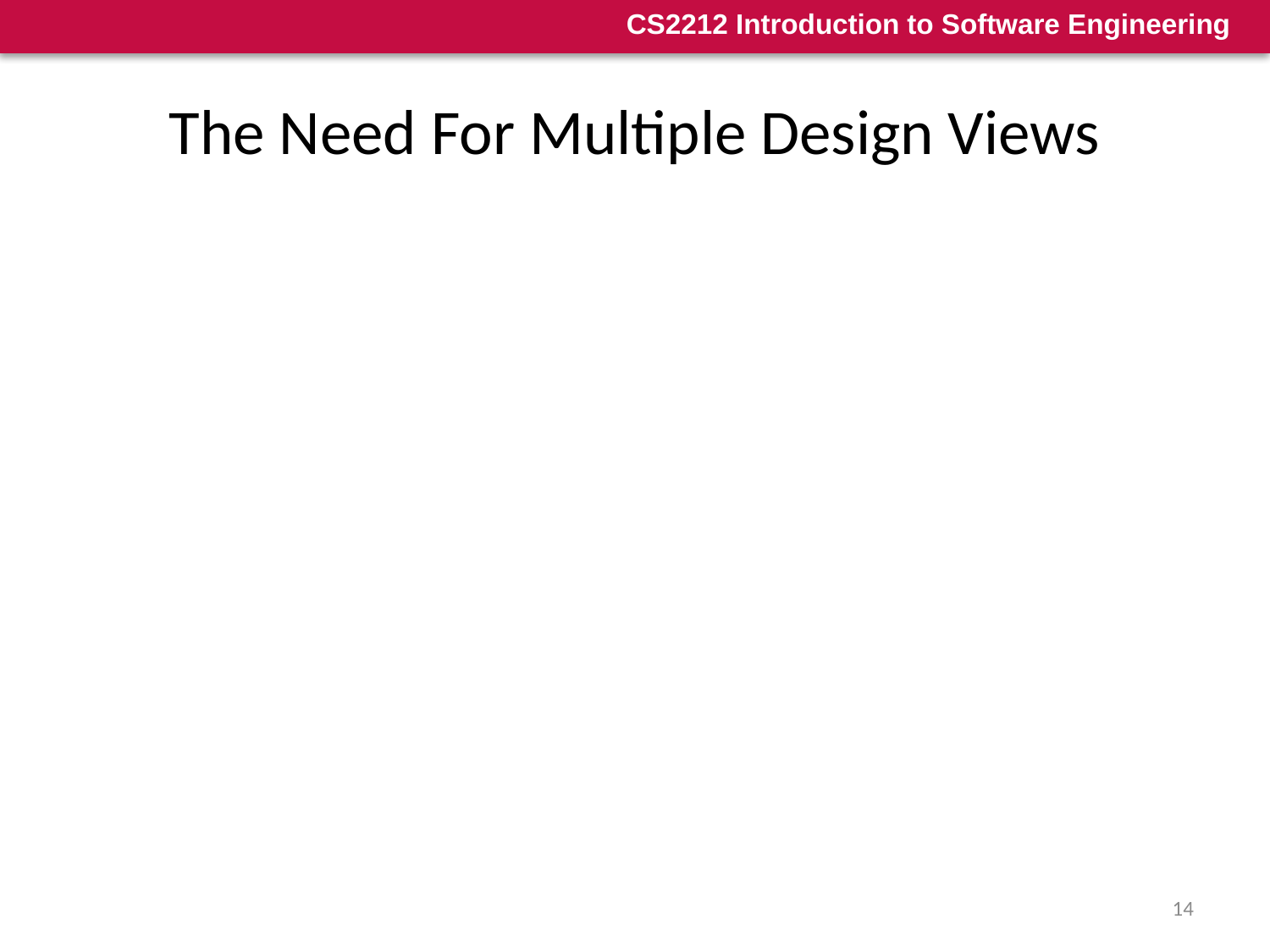

# The Need For Multiple Design Views
Design is about system structure
How the system is decomposed into parts
Components and interactions with appropriate properties, enabling appropriate analyses
But this begs the question: what kinds of structure?
Many possibilities:
Code structure
Run-time structure
Process structure
Work breakdown structure
Each of these can be the basis of a Design View (or Architectural View)
14